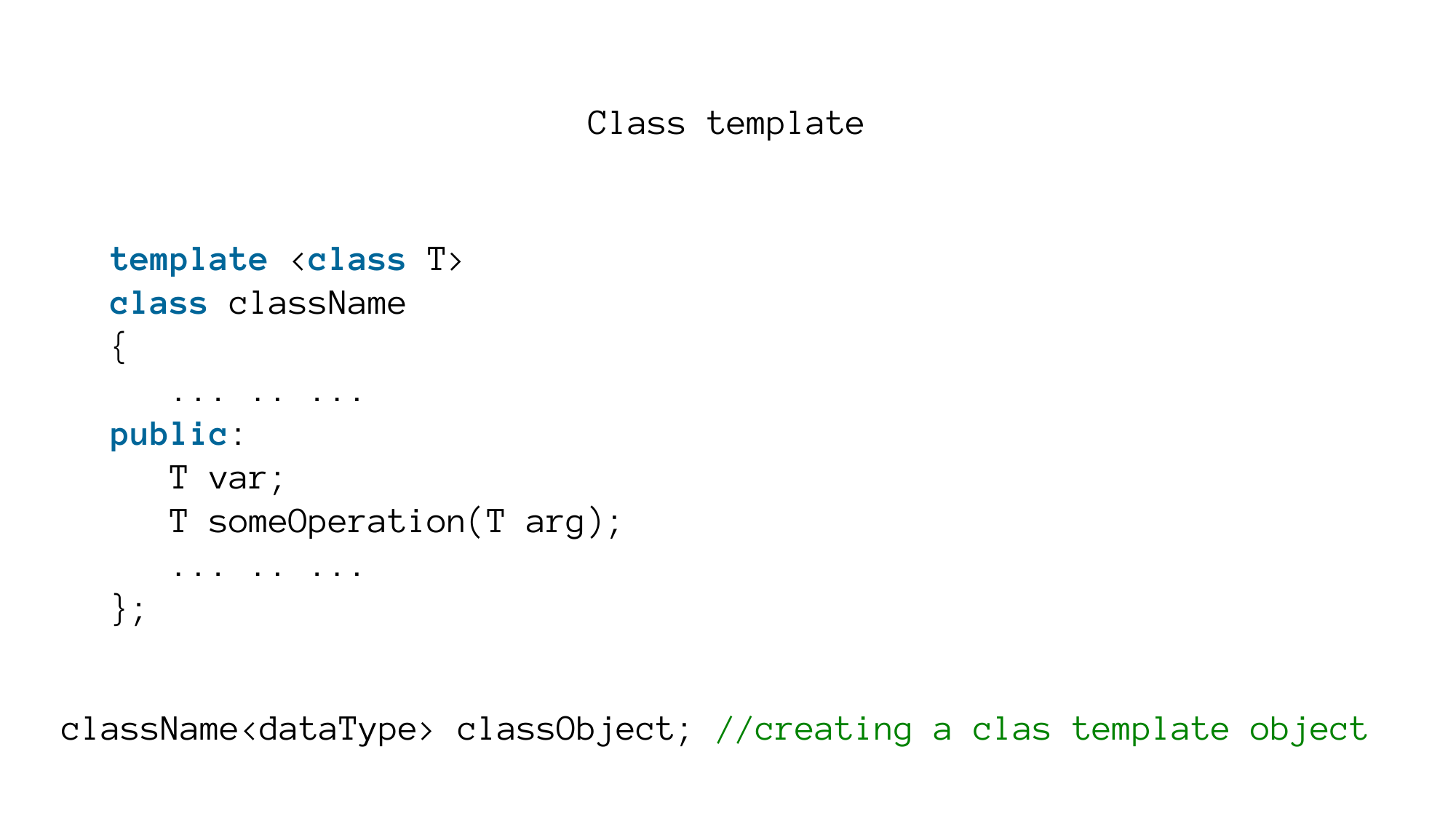

# Class template
template <class T>
class className
{
   ... .. ...
public:
   T var;
   T someOperation(T arg);
   ... .. ...
};
className<dataType> classObject; //creating a clas template object